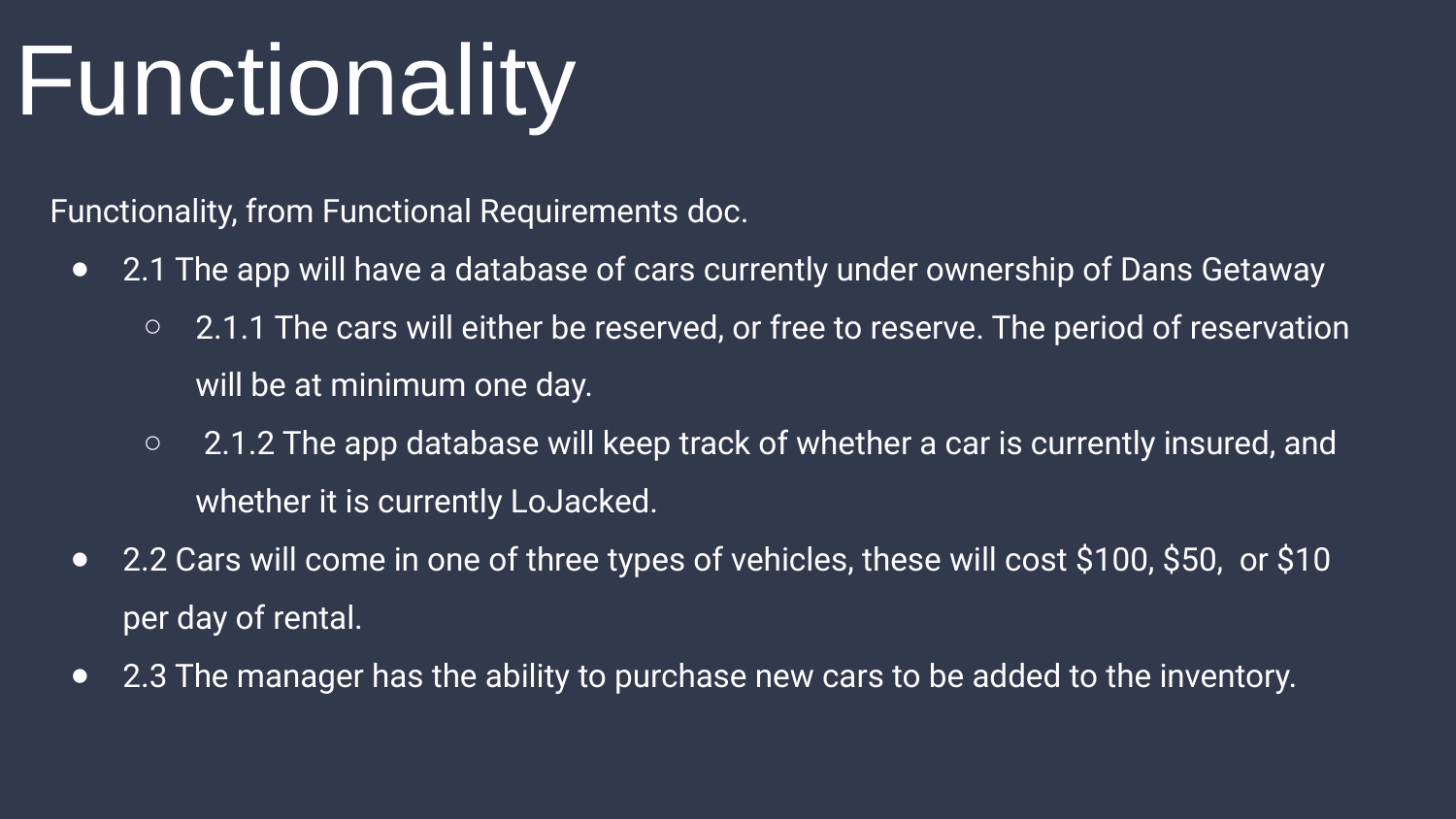

# Functionality
Functionality, from Functional Requirements doc.
2.1 The app will have a database of cars currently under ownership of Dans Getaway
2.1.1 The cars will either be reserved, or free to reserve. The period of reservation will be at minimum one day.
 2.1.2 The app database will keep track of whether a car is currently insured, and whether it is currently LoJacked.
2.2 Cars will come in one of three types of vehicles, these will cost $100, $50,  or $10 per day of rental.
2.3 The manager has the ability to purchase new cars to be added to the inventory.